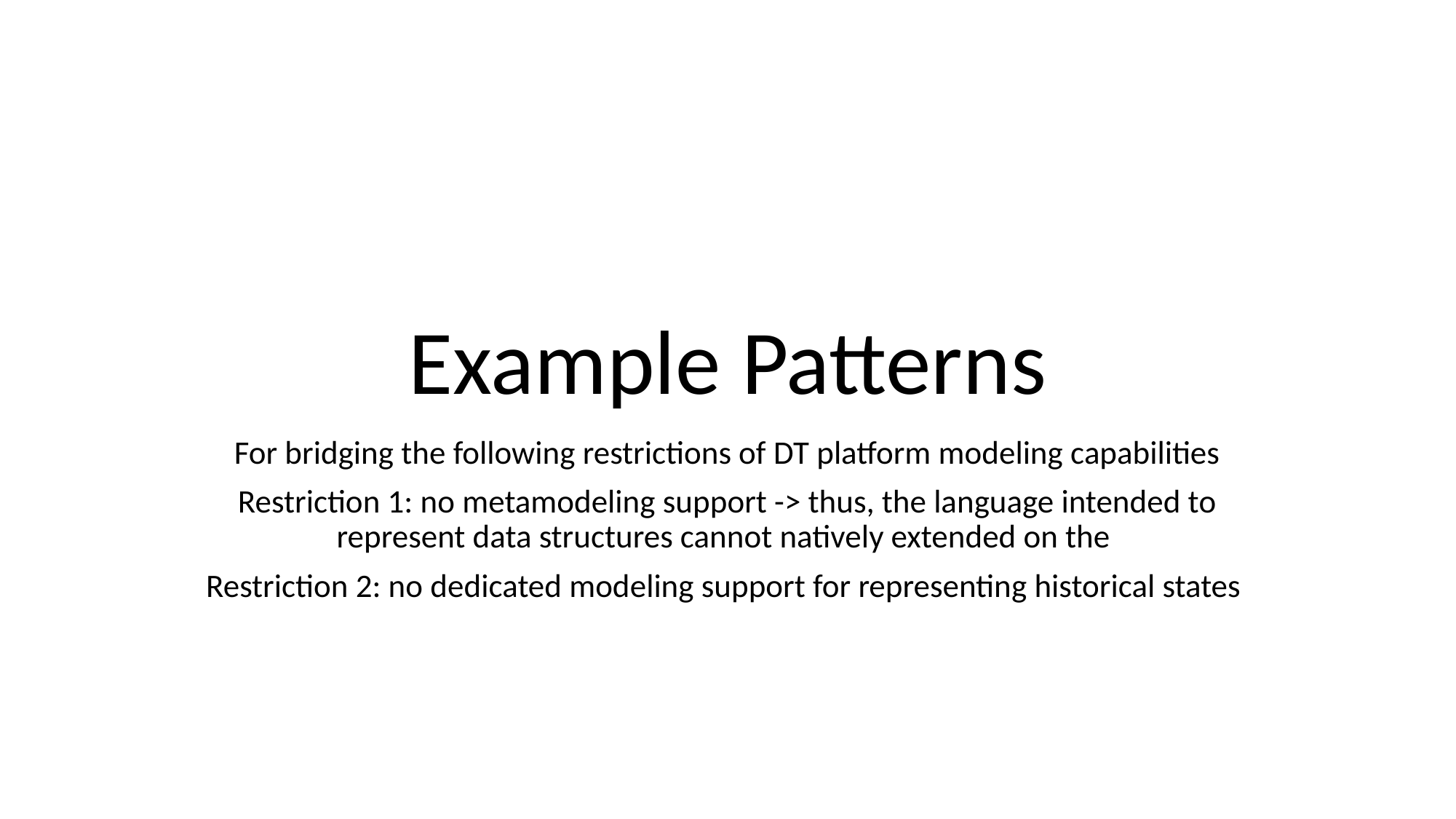

# Example Patterns
For bridging the following restrictions of DT platform modeling capabilities
Restriction 1: no metamodeling support -> thus, the language intended to represent data structures cannot natively extended on the
Restriction 2: no dedicated modeling support for representing historical states